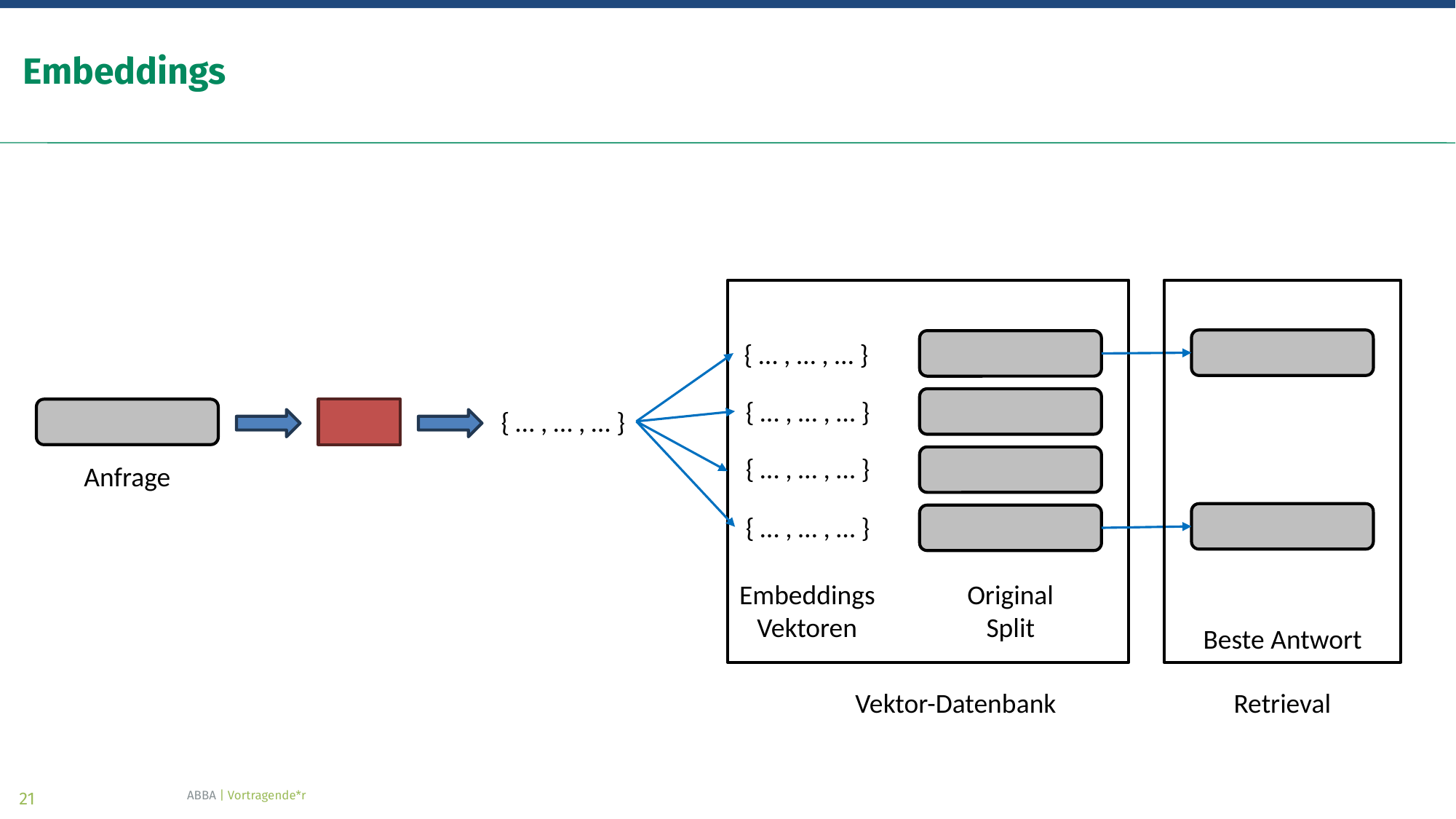

# Embeddings

{ … , … , … }

{ … , … , … }

{ … , … , … }

{ … , … , … }

Anfrage

{ … , … , … }

Original
Split
Embeddings
Vektoren
Beste Antwort
Vektor-Datenbank
Retrieval
ABBA | Vortragende*r
21